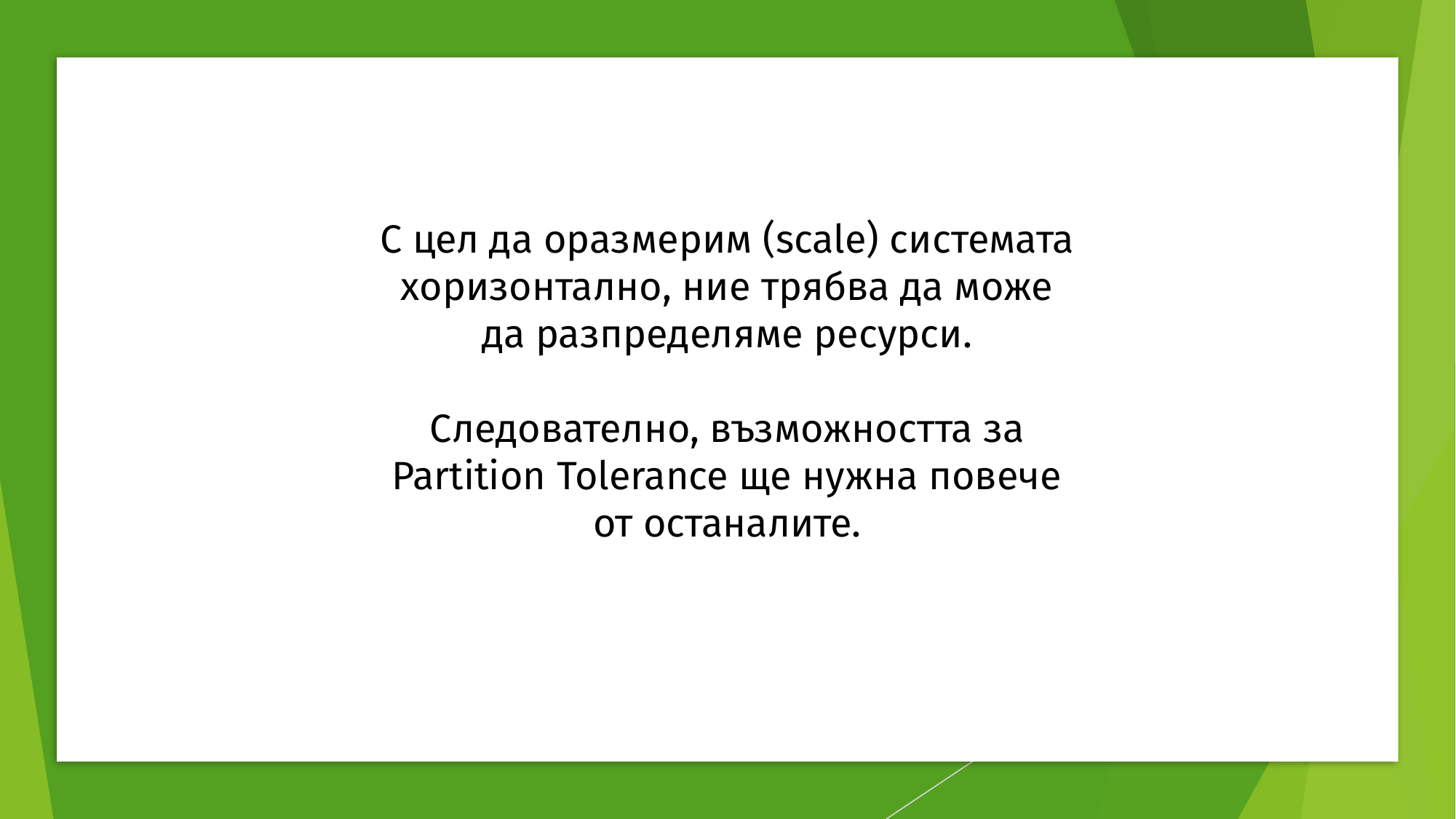

С цел да оразмерим (scale) системата хоризонтално, ние трябва да може да разпределяме ресурси.
Следователно, възможността за Partition Tolerance ще нужна повече от останалите.